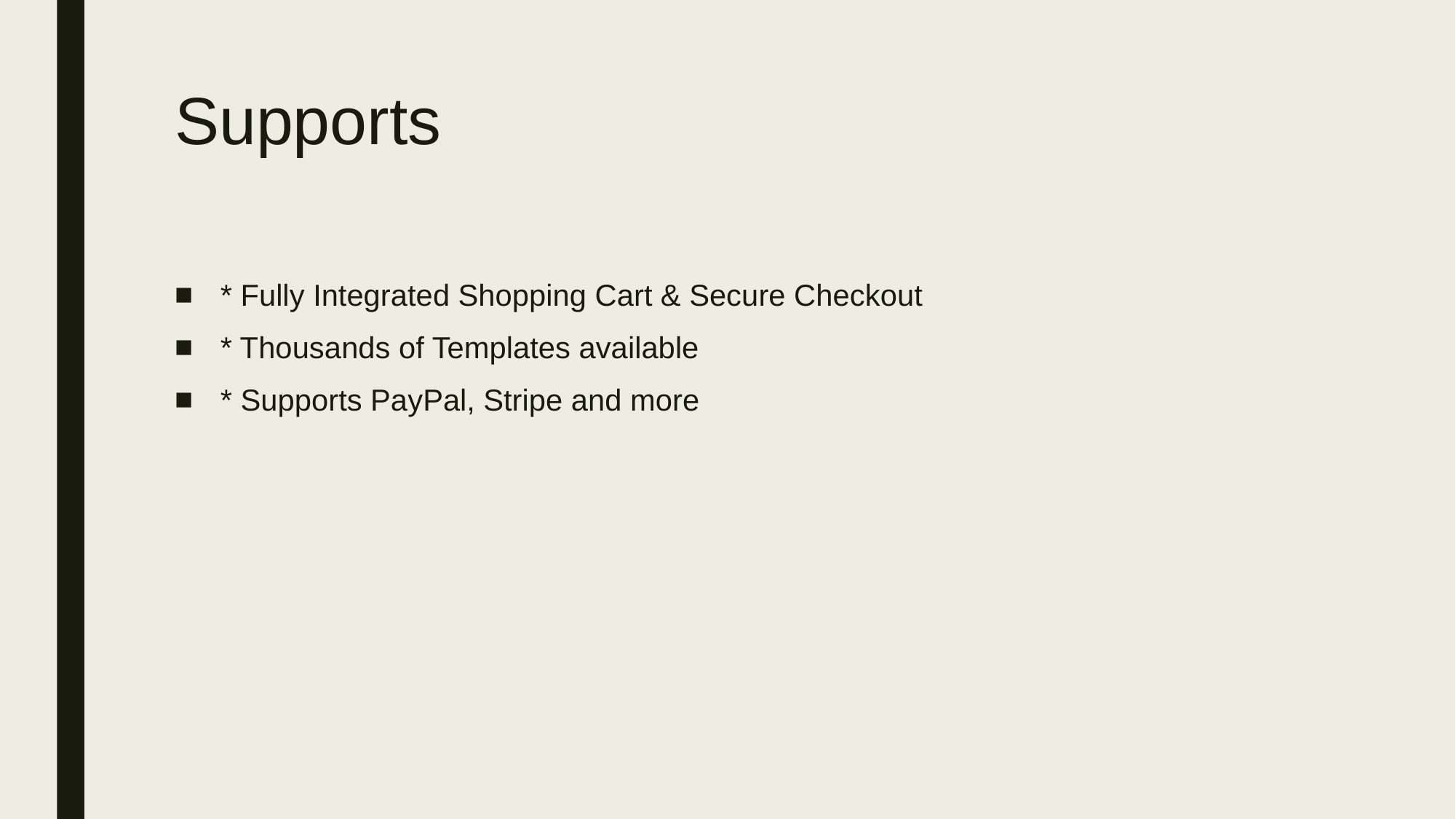

# Supports
* Fully Integrated Shopping Cart & Secure Checkout
* Thousands of Templates available
* Supports PayPal, Stripe and more